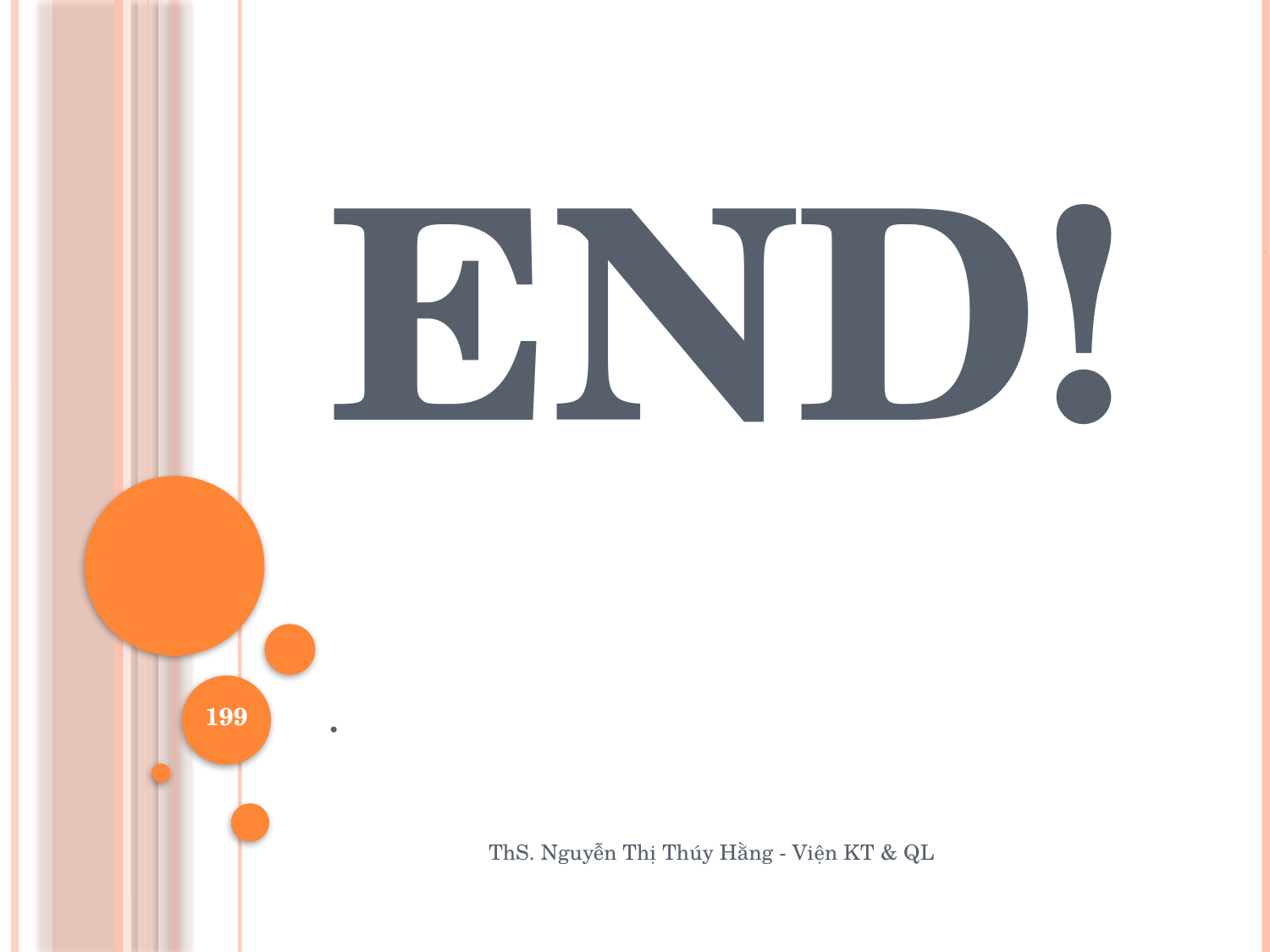

# END!
199
.
ThS. Nguyễn Thị Thúy Hằng - Viện KT & QL